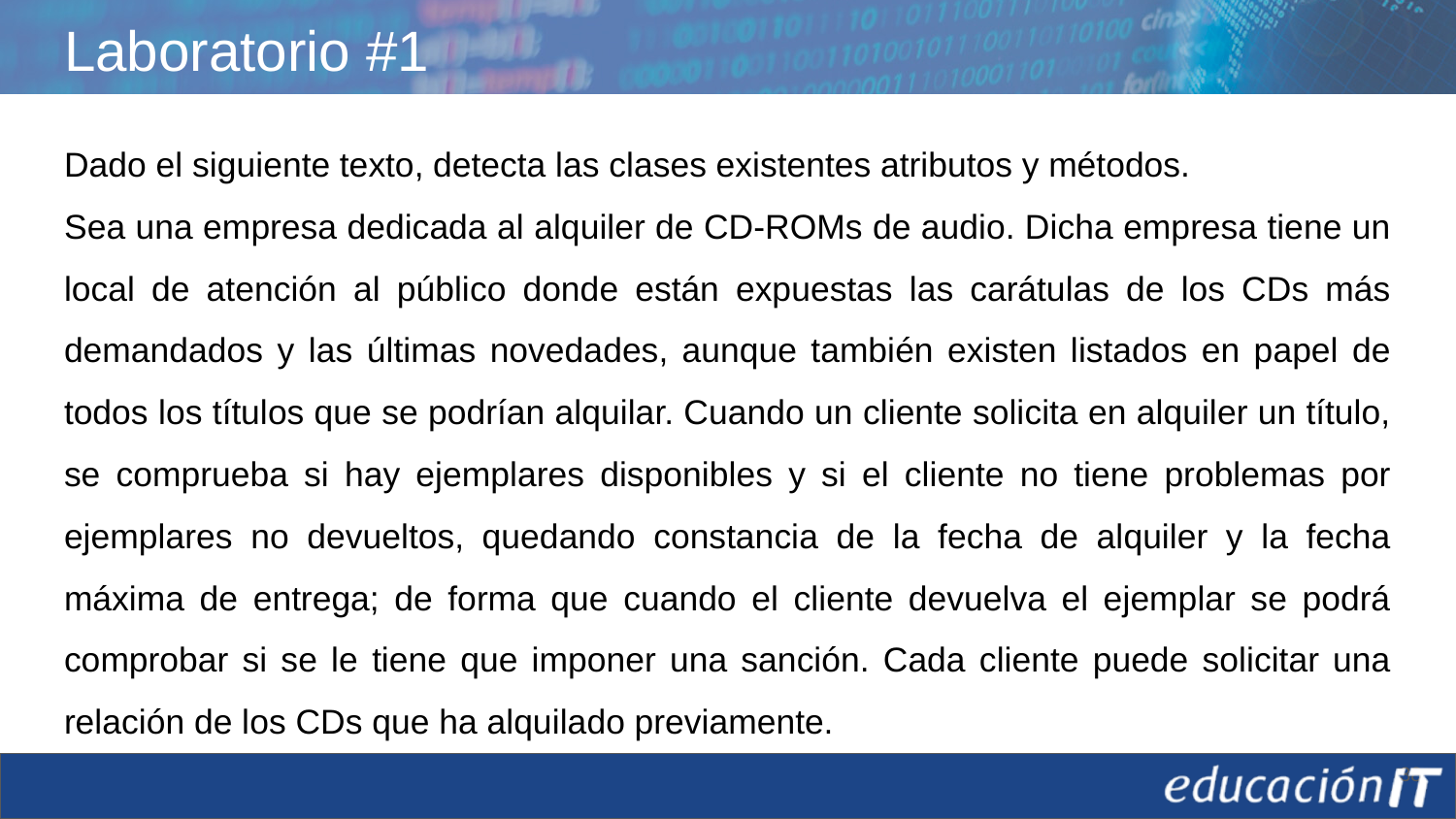

# Laboratorio #1
Dado el siguiente texto, detecta las clases existentes atributos y métodos.
Sea una empresa dedicada al alquiler de CD-ROMs de audio. Dicha empresa tiene un local de atención al público donde están expuestas las carátulas de los CDs más demandados y las últimas novedades, aunque también existen listados en papel de todos los títulos que se podrían alquilar. Cuando un cliente solicita en alquiler un título, se comprueba si hay ejemplares disponibles y si el cliente no tiene problemas por ejemplares no devueltos, quedando constancia de la fecha de alquiler y la fecha máxima de entrega; de forma que cuando el cliente devuelva el ejemplar se podrá comprobar si se le tiene que imponer una sanción. Cada cliente puede solicitar una relación de los CDs que ha alquilado previamente.